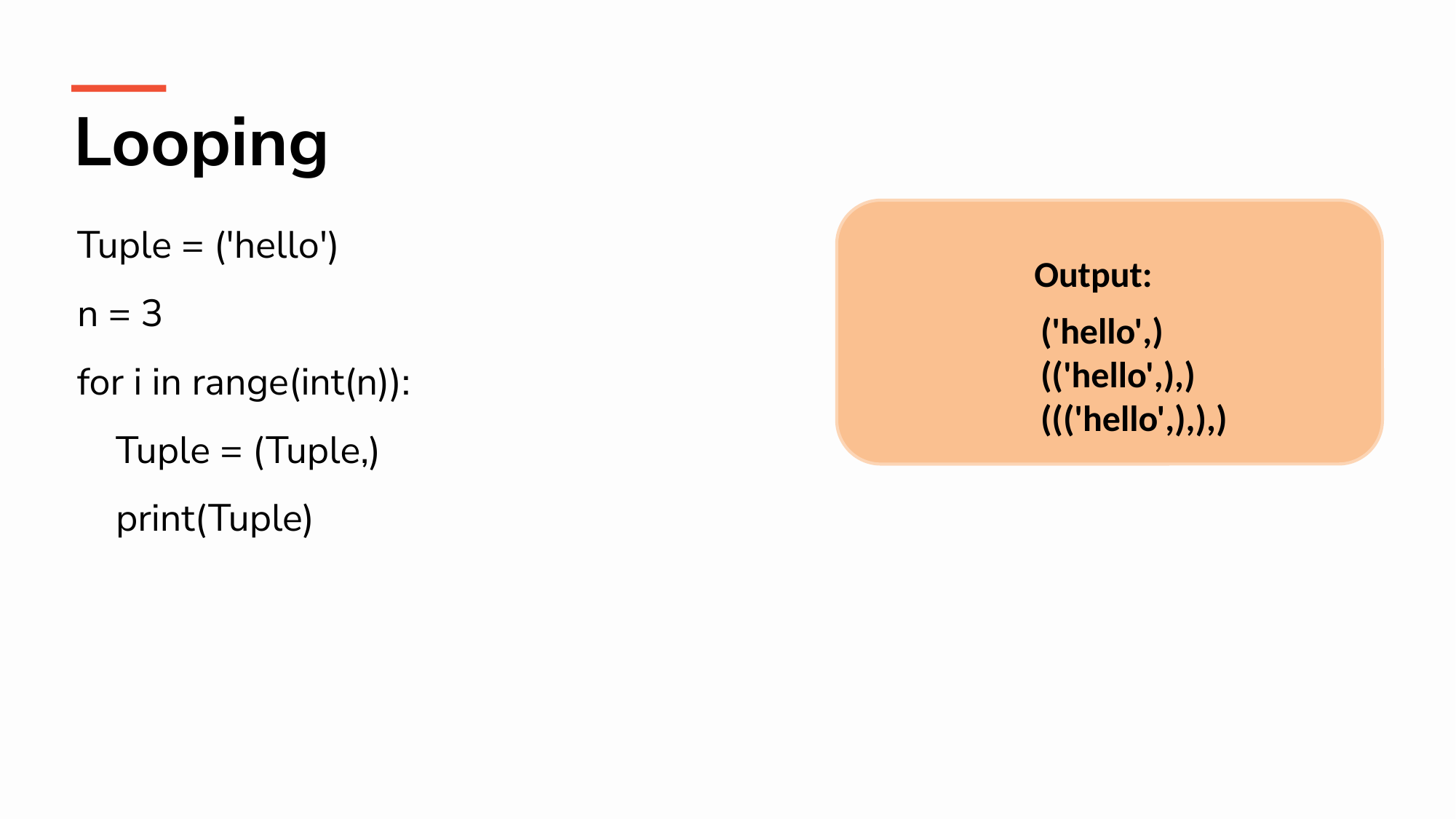

Looping
Tuple = ('hello')
n = 3
for i in range(int(n)):
    Tuple = (Tuple,)
    print(Tuple)

Output:
('hello',)
(('hello',),)
((('hello',),),)